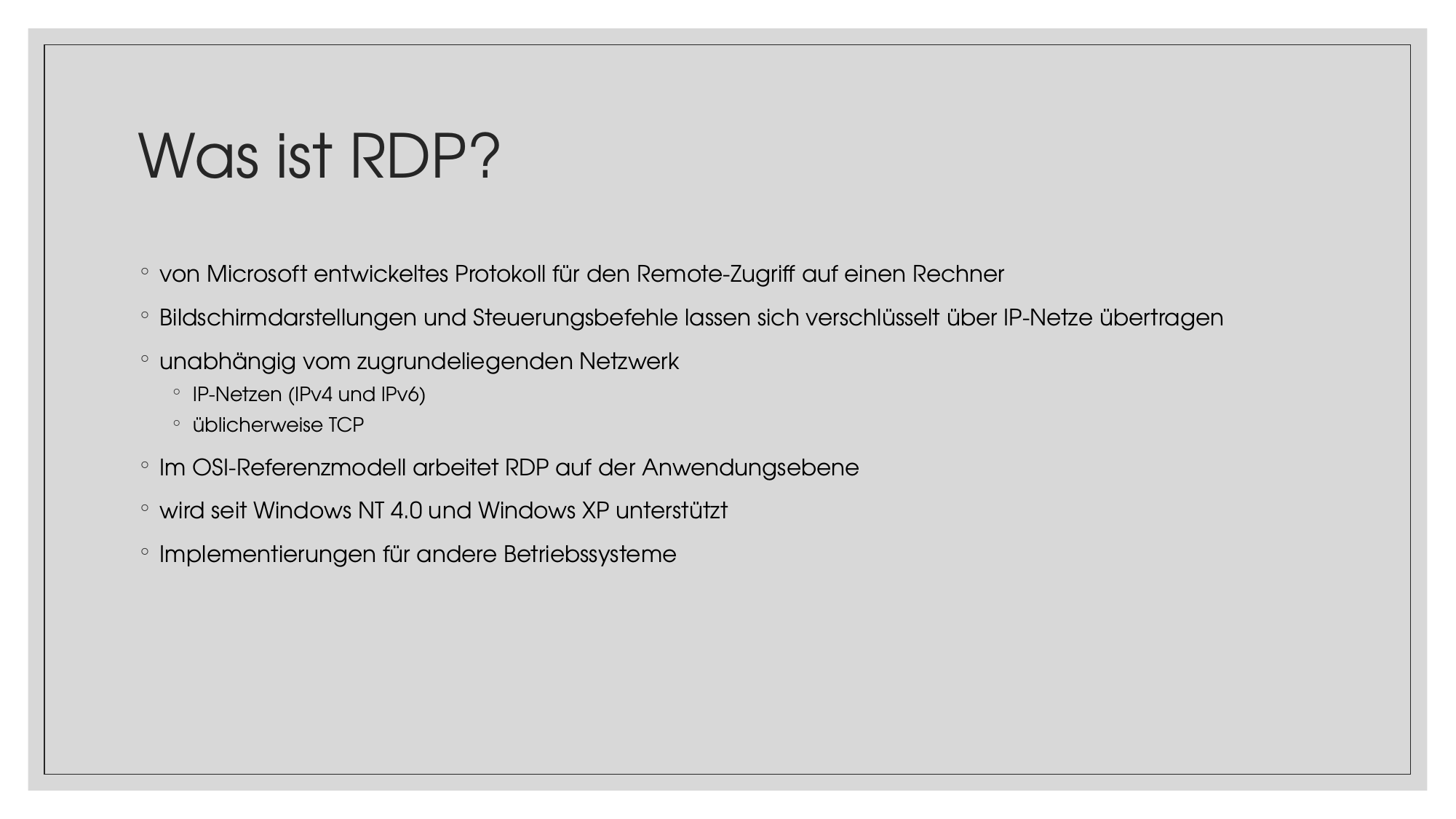

# Was ist RDP?
von Microsoft entwickeltes Protokoll für den Remote-Zugriff auf einen Rechner
Bildschirmdarstellungen und Steuerungsbefehle lassen sich verschlüsselt über IP-Netze übertragen
unabhängig vom zugrundeliegenden Netzwerk
IP-Netzen (IPv4 und IPv6)
üblicherweise TCP
Im OSI-Referenzmodell arbeitet RDP auf der Anwendungsebene
wird seit Windows NT 4.0 und Windows XP unterstützt
Implementierungen für andere Betriebssysteme